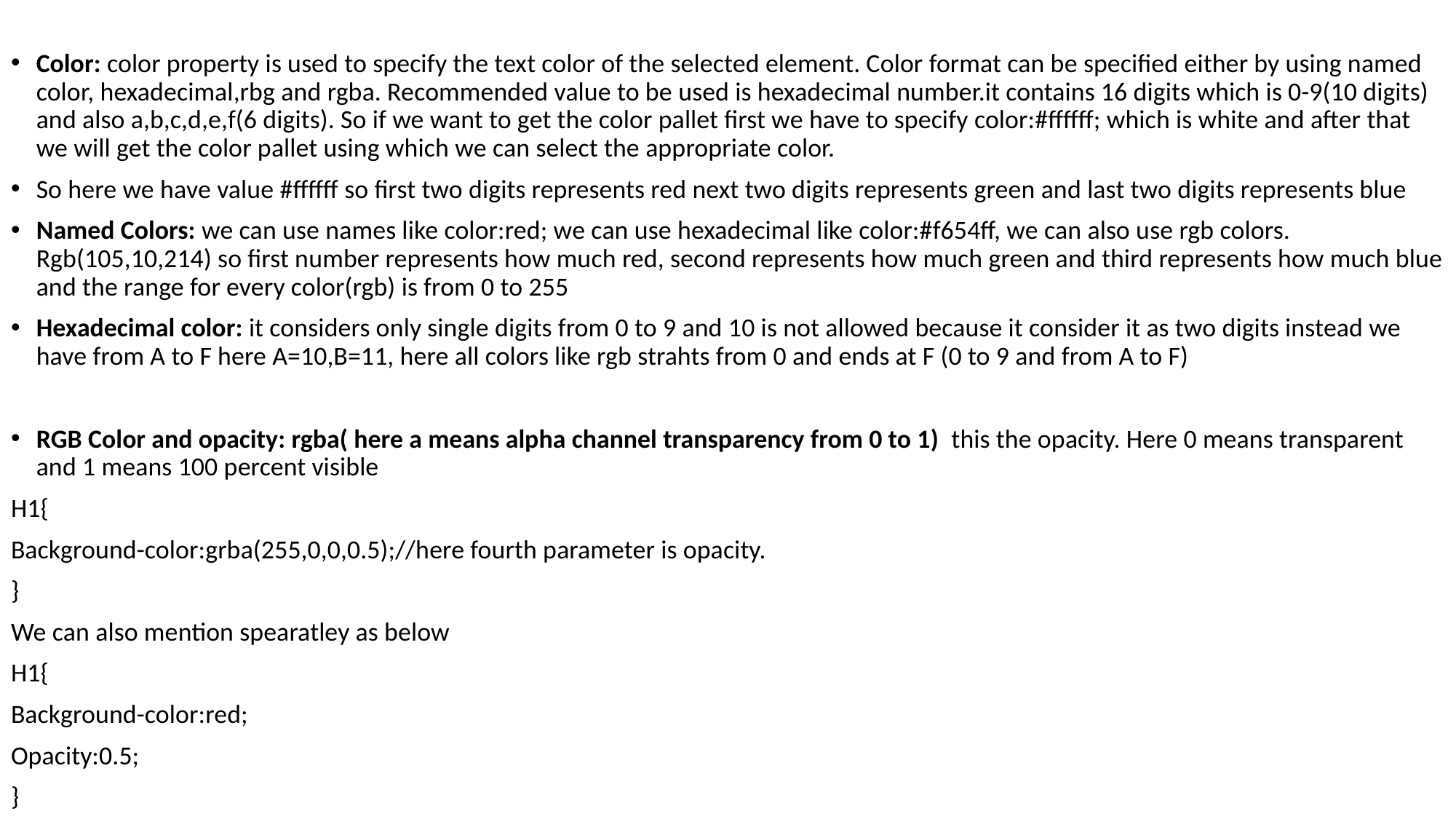

Color: color property is used to specify the text color of the selected element. Color format can be specified either by using named color, hexadecimal,rbg and rgba. Recommended value to be used is hexadecimal number.it contains 16 digits which is 0-9(10 digits) and also a,b,c,d,e,f(6 digits). So if we want to get the color pallet first we have to specify color:#ffffff; which is white and after that we will get the color pallet using which we can select the appropriate color.
So here we have value #ffffff so first two digits represents red next two digits represents green and last two digits represents blue
Named Colors: we can use names like color:red; we can use hexadecimal like color:#f654ff, we can also use rgb colors. Rgb(105,10,214) so first number represents how much red, second represents how much green and third represents how much blue and the range for every color(rgb) is from 0 to 255
Hexadecimal color: it considers only single digits from 0 to 9 and 10 is not allowed because it consider it as two digits instead we have from A to F here A=10,B=11, here all colors like rgb strahts from 0 and ends at F (0 to 9 and from A to F)

RGB Color and opacity: rgba( here a means alpha channel transparency from 0 to 1)  this the opacity. Here 0 means transparent and 1 means 100 percent visible
H1{
Background-color:grba(255,0,0,0.5);//here fourth parameter is opacity.
}
We can also mention spearatley as below
H1{
Background-color:red;
Opacity:0.5;
}